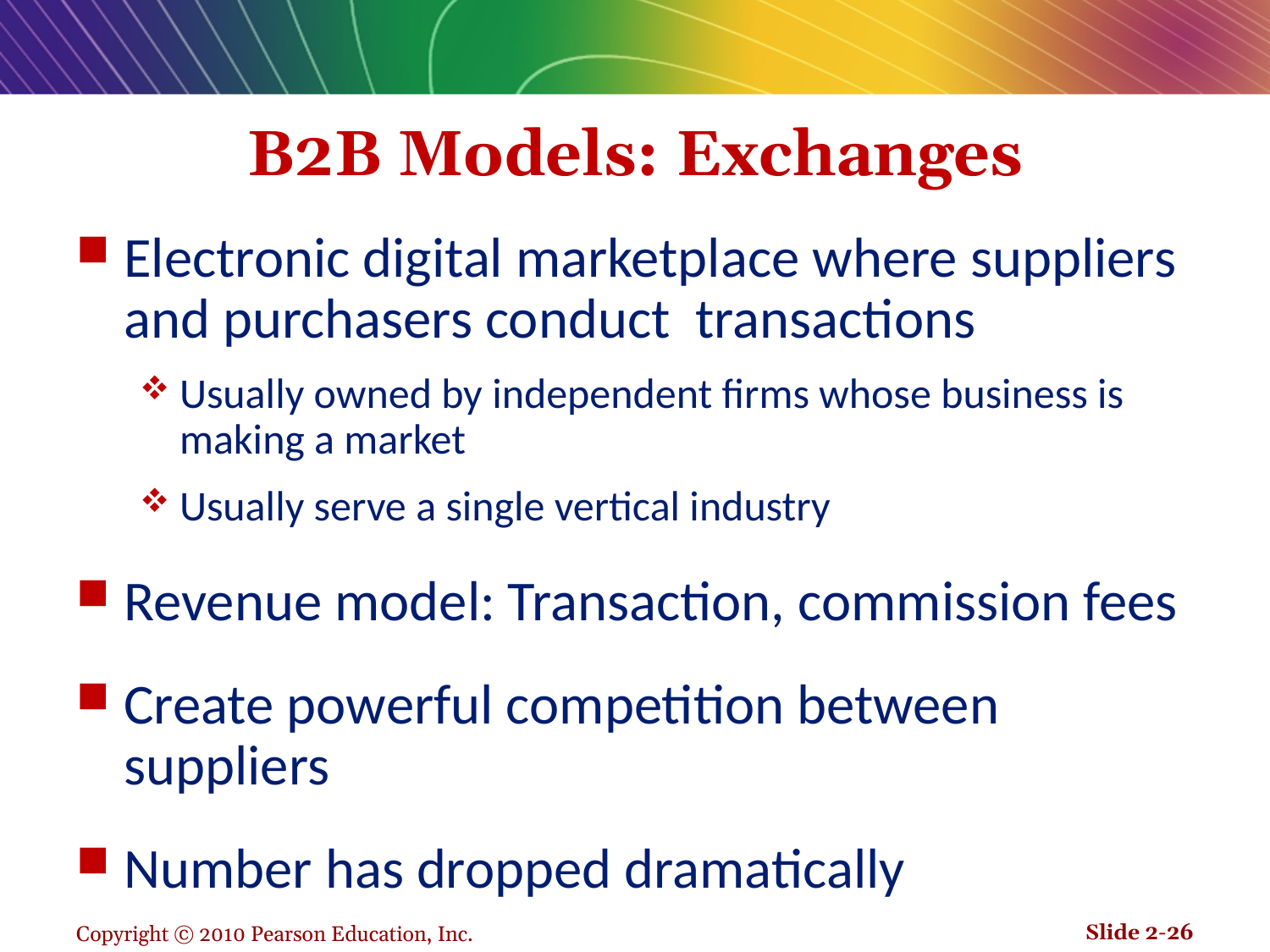

# B2B Models: Exchanges
Electronic digital marketplace where suppliers and purchasers conduct  transactions
Usually owned by independent firms whose business is making a market
Usually serve a single vertical industry
Revenue model: Transaction, commission fees
Create powerful competition between suppliers
Number has dropped dramatically
Copyright © 2010 Pearson Education, Inc.
Slide 2-26